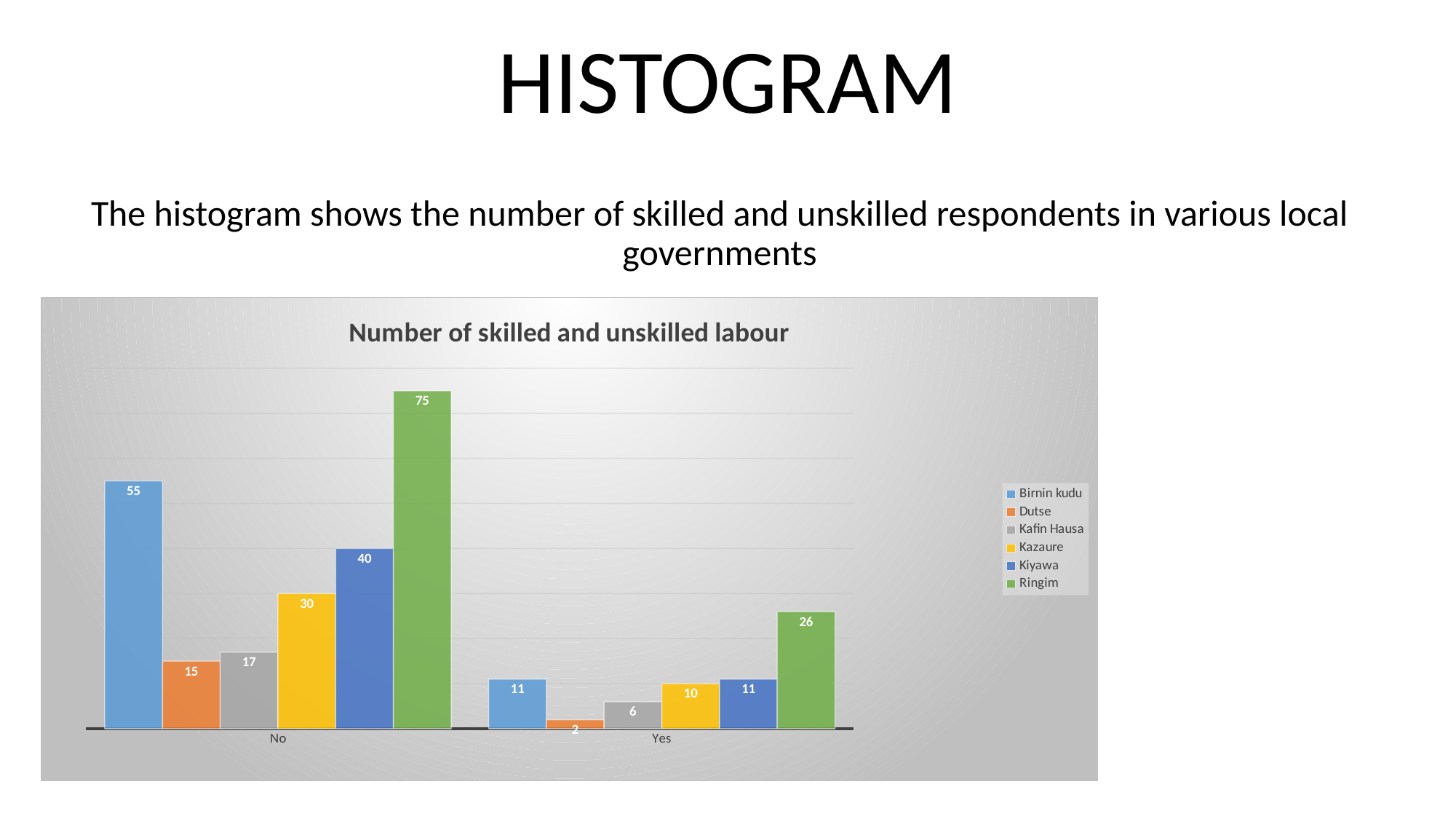

# HISTOGRAM
The histogram shows the number of skilled and unskilled respondents in various local governments

### Chart: Number of skilled and unskilled labour

| Category | Birnin kudu | Dutse | Kafin Hausa | Kazaure | Kiyawa | Ringim |
|---|---|---|---|---|---|---|
| No | 55.0 | 15.0 | 17.0 | 30.0 | 40.0 | 75.0 |
| Yes | 11.0 | 2.0 | 6.0 | 10.0 | 11.0 | 26.0 |